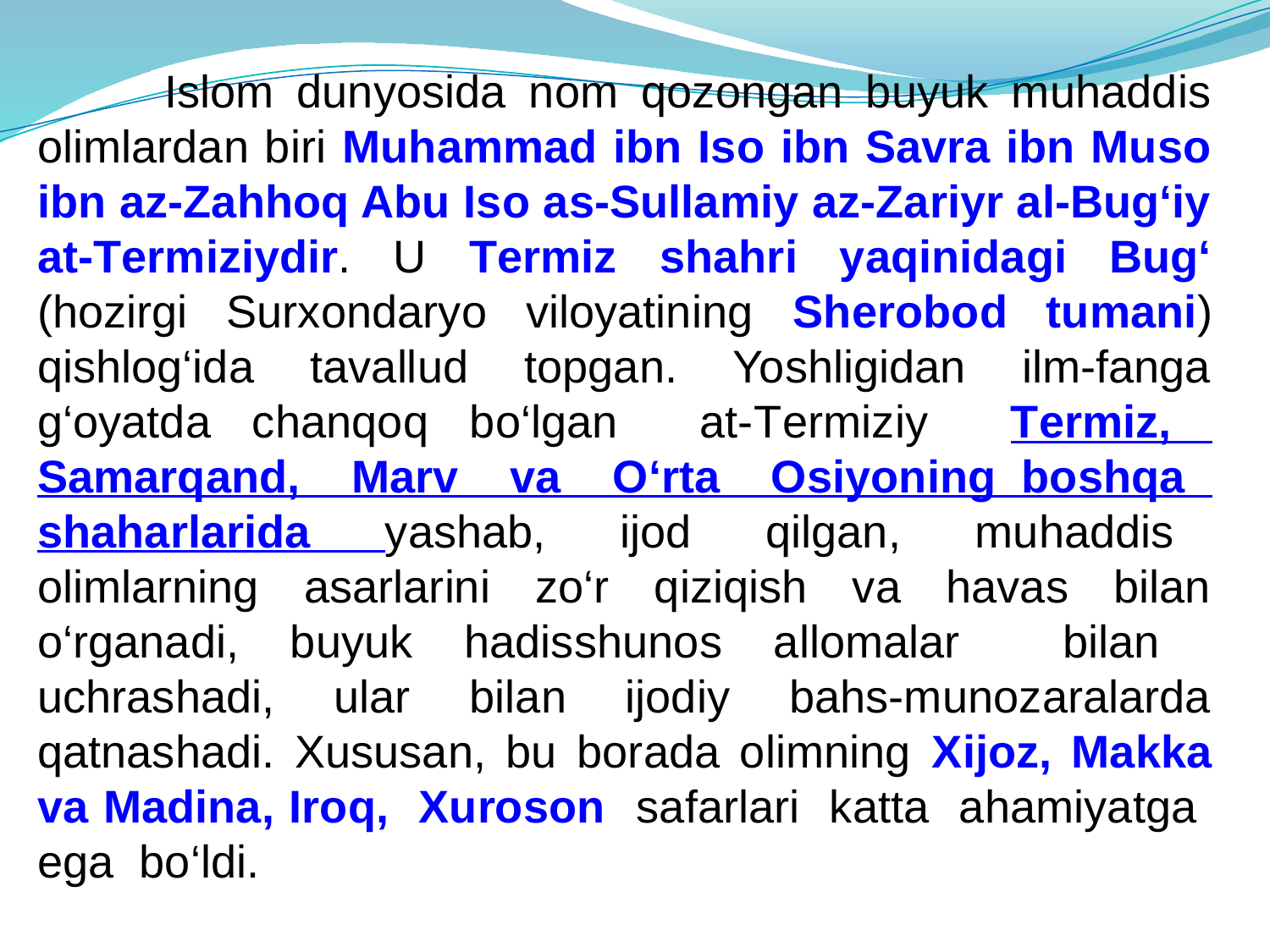

Islom dunyosida nom qozongan buyuk muhaddis olimlardan biri Muhammad ibn Iso ibn Savra ibn Muso ibn az-Zahhoq Abu Iso as-Sullamiy az-Zariyr al-Bug‘iy at-Tеrmiziydir. U Tеrmiz shahri yaqinidagi Bug‘ (hozirgi Surxondaryo viloyatining Shеrobod tumani) qishlog‘ida tavallud topgan. Yoshligidan ilm-fanga g‘oyatda chanqoq bo‘lgan  at-Tеrmiziy  Tеrmiz,  Samarqand,  Marv  va  O‘rta  Osiyoning boshqa  shaharlarida  yashab,  ijod  qilgan,  muhaddis  olimlarning asarlarini zo‘r qiziqish va havas bilan o‘rganadi, buyuk hadisshunos allomalar  bilan  uchrashadi,  ular  bilan  ijodiy  bahs-munozaralarda qatnashadi. Xususan, bu borada olimning Xijoz, Makka va Madina, Iroq,  Xuroson  safarlari  katta  ahamiyatga  ega  bo‘ldi.